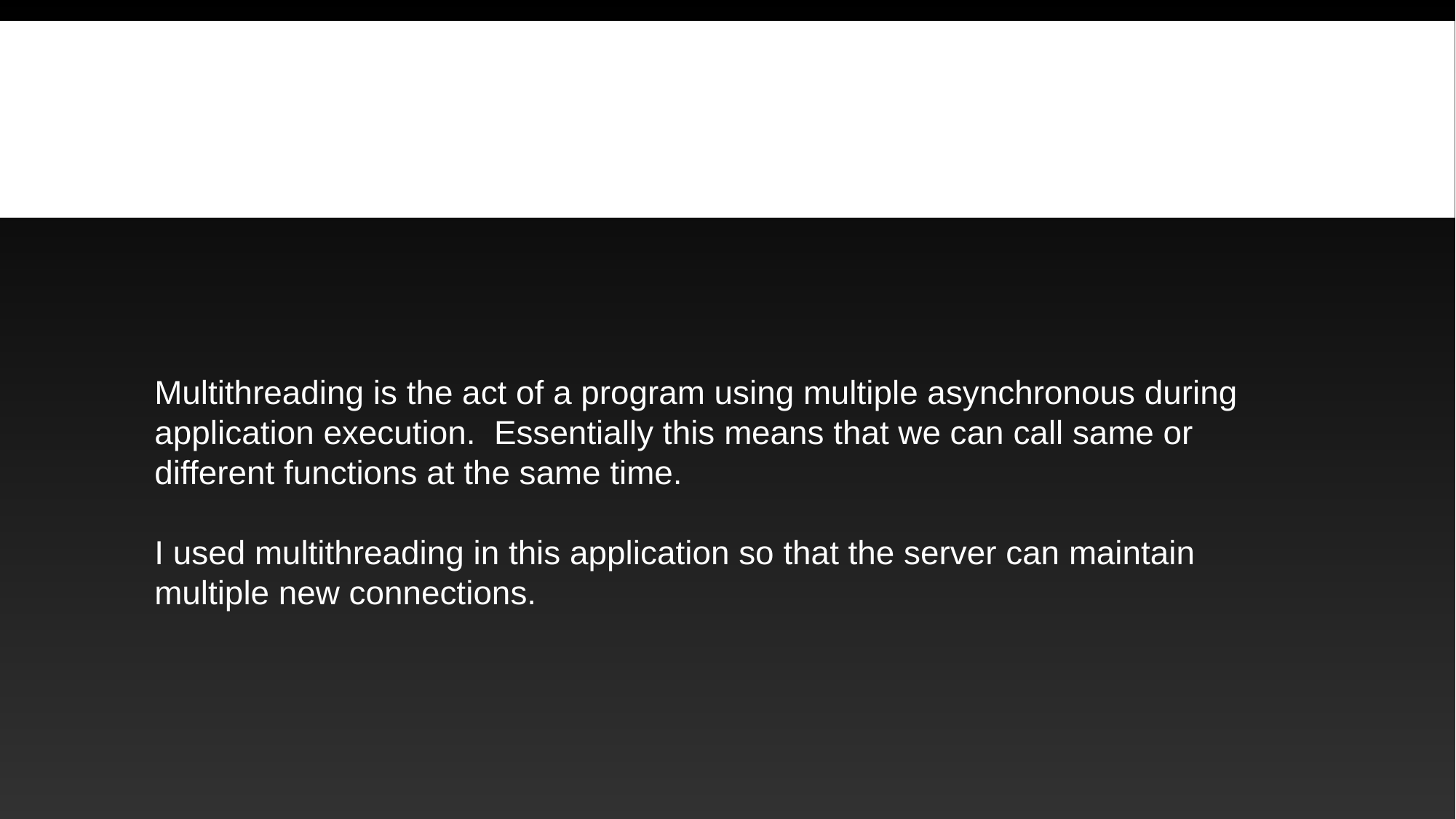

THREADING
Multithreading is the act of a program using multiple asynchronous during application execution.  Essentially this means that we can call same or different functions at the same time.

I used multithreading in this application so that the server can maintain multiple new connections.